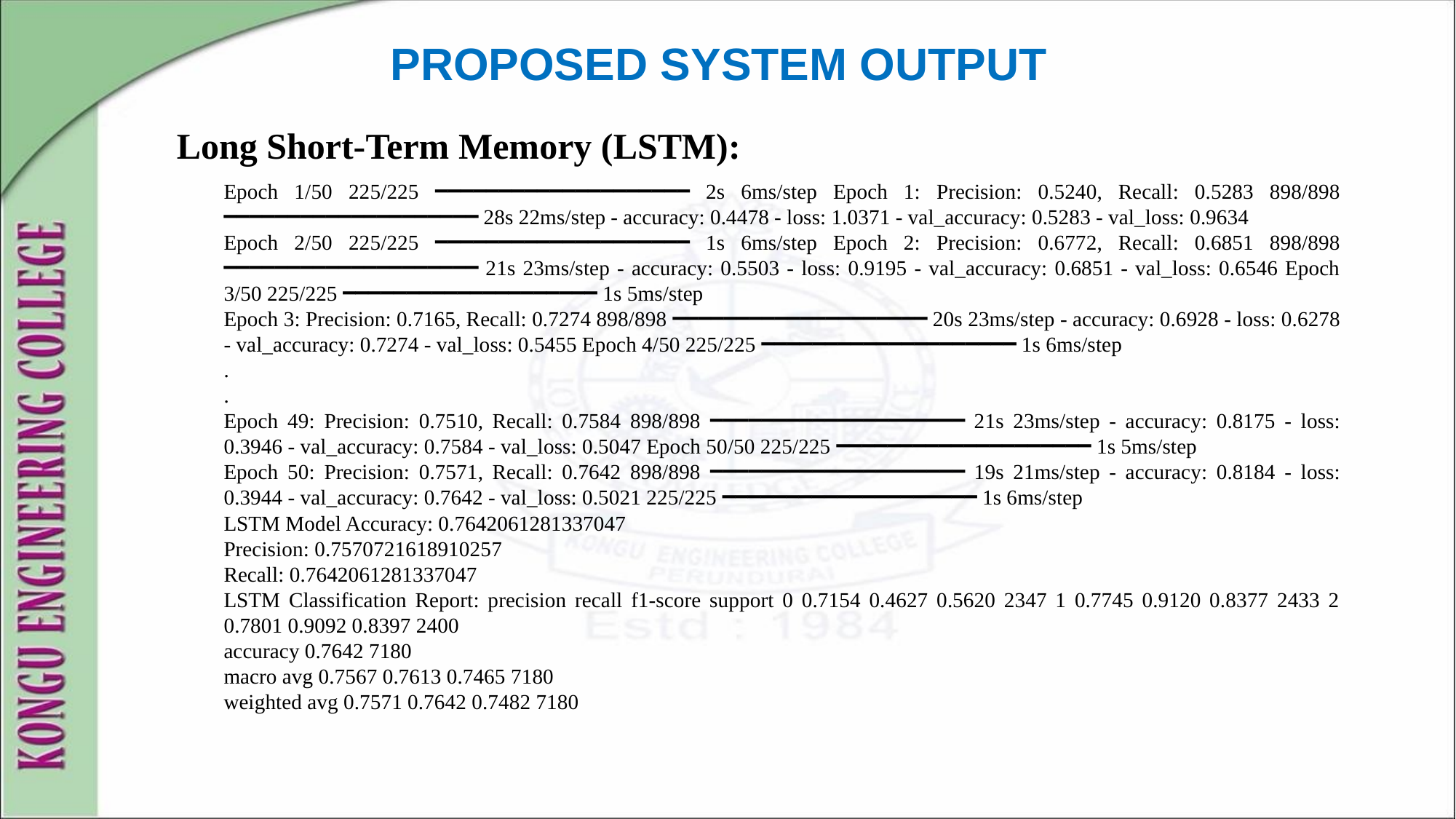

# PROPOSED SYSTEM OUTPUT
Long Short-Term Memory (LSTM):
Epoch 1/50 225/225 ━━━━━━━━━━━━━━━━━━━━ 2s 6ms/step Epoch 1: Precision: 0.5240, Recall: 0.5283 898/898 ━━━━━━━━━━━━━━━━━━━━ 28s 22ms/step - accuracy: 0.4478 - loss: 1.0371 - val_accuracy: 0.5283 - val_loss: 0.9634
Epoch 2/50 225/225 ━━━━━━━━━━━━━━━━━━━━ 1s 6ms/step Epoch 2: Precision: 0.6772, Recall: 0.6851 898/898 ━━━━━━━━━━━━━━━━━━━━ 21s 23ms/step - accuracy: 0.5503 - loss: 0.9195 - val_accuracy: 0.6851 - val_loss: 0.6546 Epoch 3/50 225/225 ━━━━━━━━━━━━━━━━━━━━ 1s 5ms/step
Epoch 3: Precision: 0.7165, Recall: 0.7274 898/898 ━━━━━━━━━━━━━━━━━━━━ 20s 23ms/step - accuracy: 0.6928 - loss: 0.6278 - val_accuracy: 0.7274 - val_loss: 0.5455 Epoch 4/50 225/225 ━━━━━━━━━━━━━━━━━━━━ 1s 6ms/step
.
.
Epoch 49: Precision: 0.7510, Recall: 0.7584 898/898 ━━━━━━━━━━━━━━━━━━━━ 21s 23ms/step - accuracy: 0.8175 - loss: 0.3946 - val_accuracy: 0.7584 - val_loss: 0.5047 Epoch 50/50 225/225 ━━━━━━━━━━━━━━━━━━━━ 1s 5ms/step
Epoch 50: Precision: 0.7571, Recall: 0.7642 898/898 ━━━━━━━━━━━━━━━━━━━━ 19s 21ms/step - accuracy: 0.8184 - loss: 0.3944 - val_accuracy: 0.7642 - val_loss: 0.5021 225/225 ━━━━━━━━━━━━━━━━━━━━ 1s 6ms/step
LSTM Model Accuracy: 0.7642061281337047
Precision: 0.7570721618910257
Recall: 0.7642061281337047
LSTM Classification Report: precision recall f1-score support 0 0.7154 0.4627 0.5620 2347 1 0.7745 0.9120 0.8377 2433 2 0.7801 0.9092 0.8397 2400
accuracy 0.7642 7180
macro avg 0.7567 0.7613 0.7465 7180
weighted avg 0.7571 0.7642 0.7482 7180